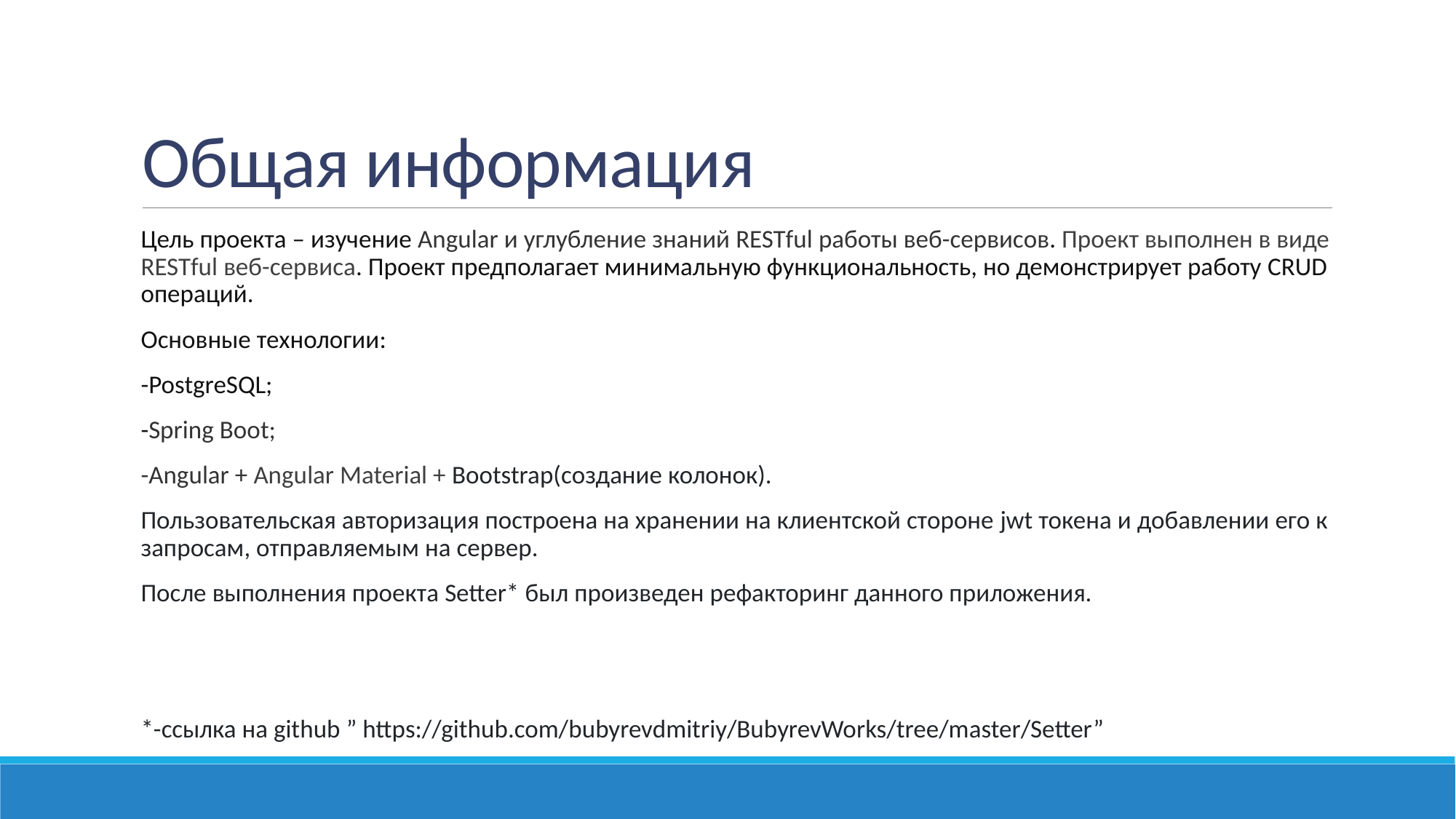

# Общая информация
Цель проекта – изучение Angular и углубление знаний RESTful работы веб-сервисов. Проект выполнен в виде RESTful веб-сервиса. Проект предполагает минимальную функциональность, но демонстрирует работу CRUD операций.
Основные технологии:
-PostgreSQL;
-Spring Boot;
-Angular + Angular Material + Bootstrap(создание колонок).
Пользовательская авторизация построена на хранении на клиентской стороне jwt токена и добавлении его к запросам, отправляемым на сервер.
После выполнения проекта Setter* был произведен рефакторинг данного приложения.

*-ссылка на github ” https://github.com/bubyrevdmitriy/BubyrevWorks/tree/master/Setter”